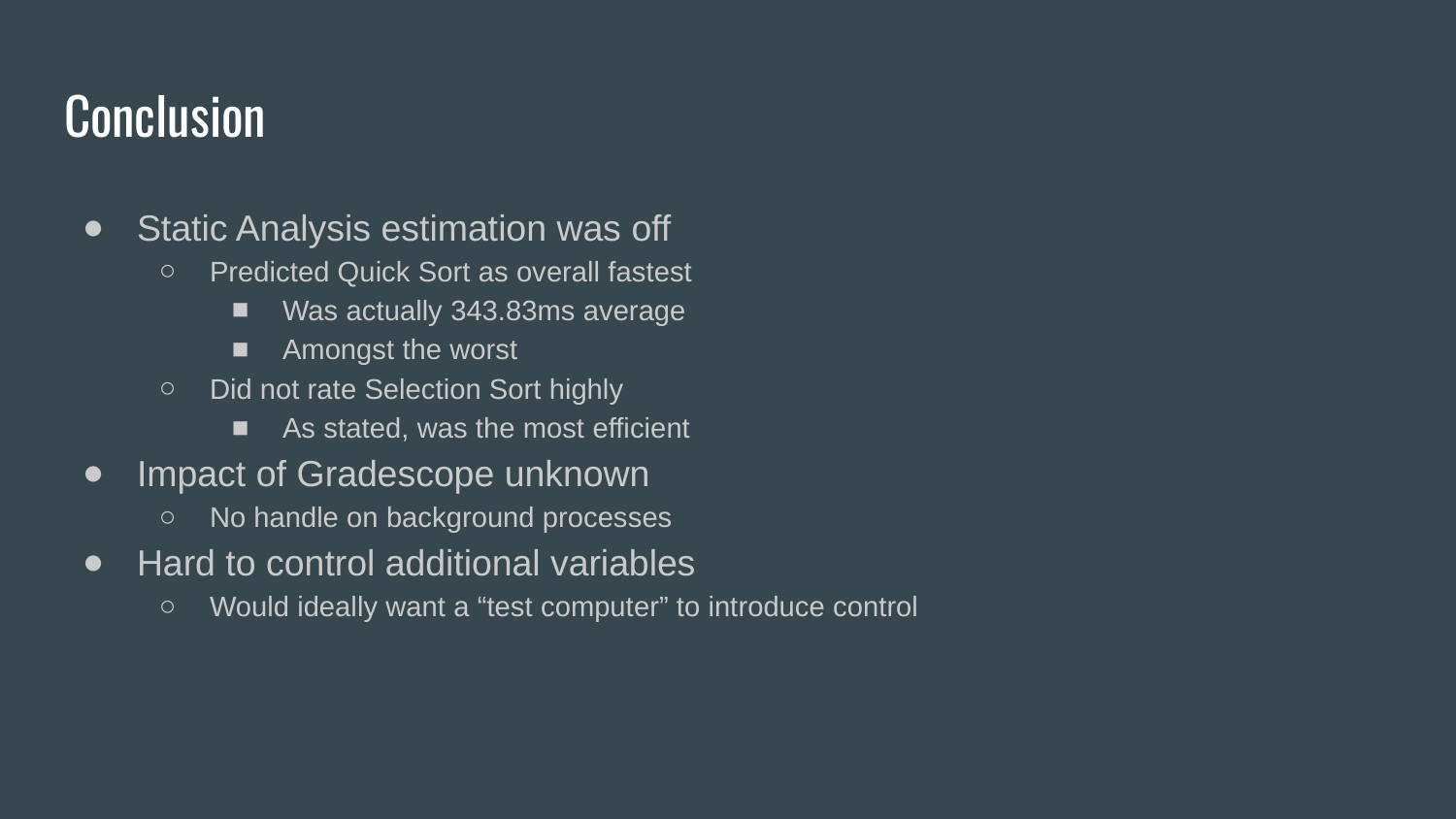

# Conclusion
Static Analysis estimation was off
Predicted Quick Sort as overall fastest
Was actually 343.83ms average
Amongst the worst
Did not rate Selection Sort highly
As stated, was the most efficient
Impact of Gradescope unknown
No handle on background processes
Hard to control additional variables
Would ideally want a “test computer” to introduce control